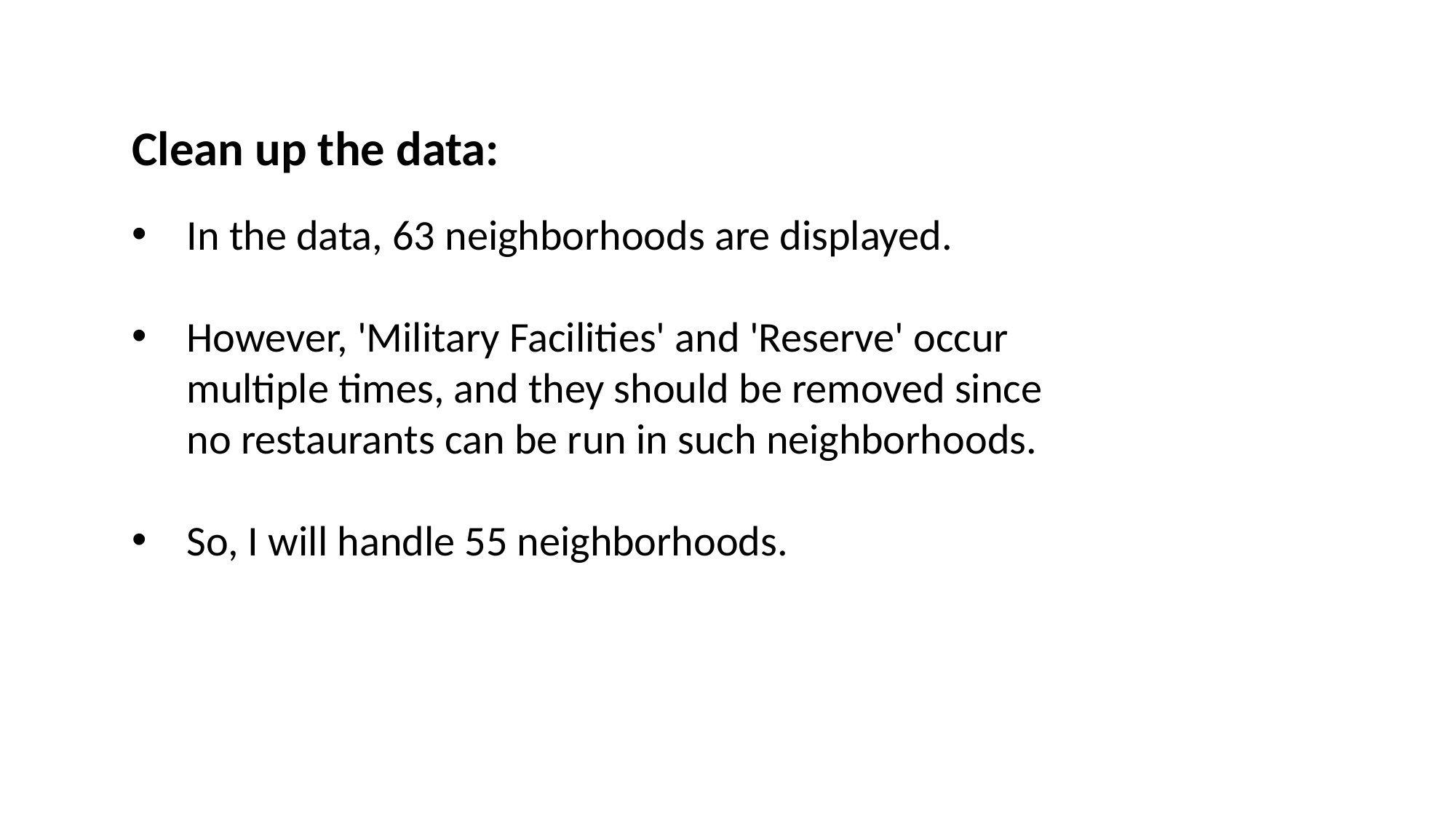

Clean up the data:

In the data, 63 neighborhoods are displayed.

However, 'Military Facilities' and 'Reserve' occur multiple times, and they should be removed since no restaurants can be run in such neighborhoods.

So, I will handle 55 neighborhoods.